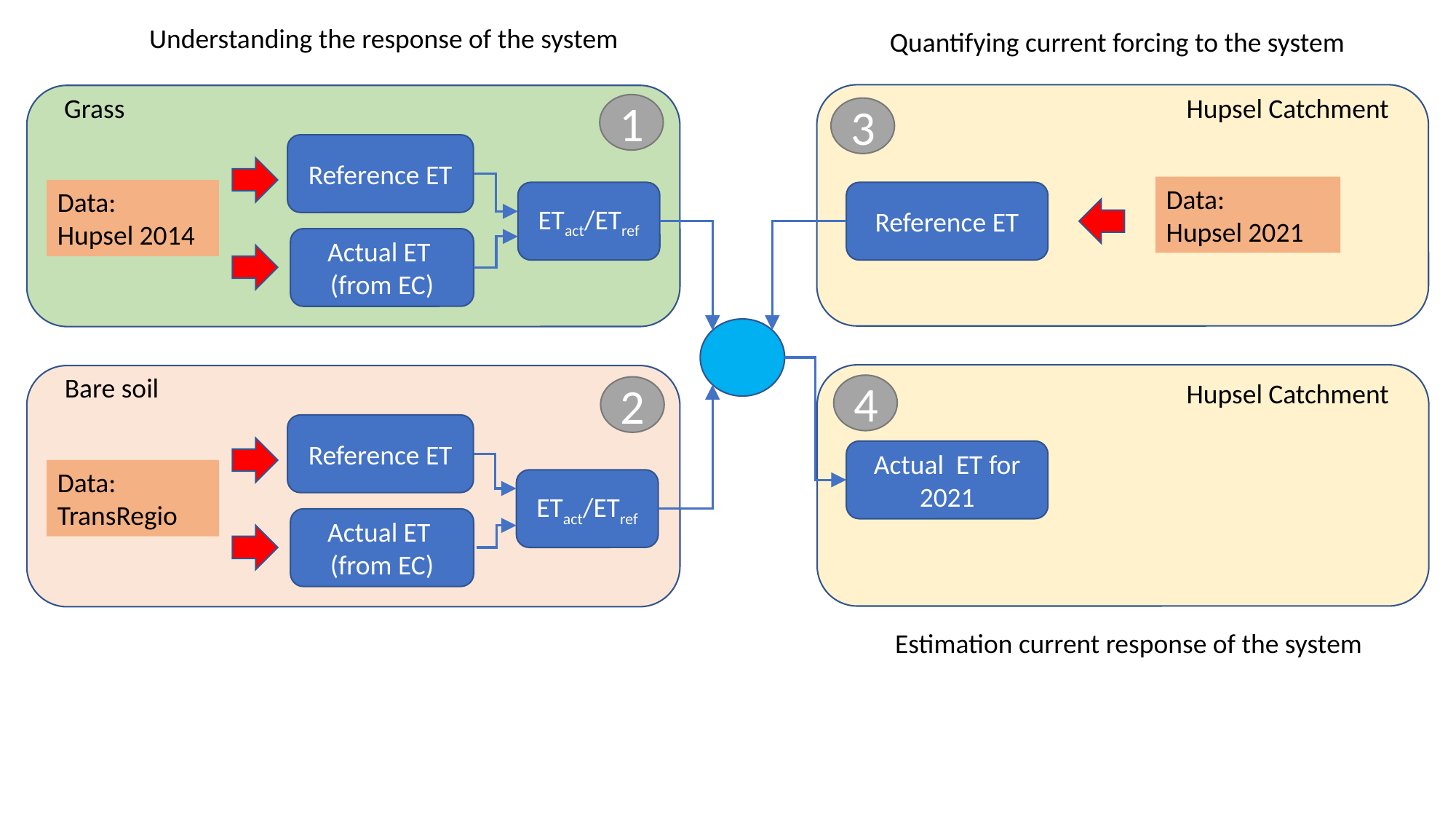

Understanding the response of the system
Quantifying current forcing to the system

Grass
Hupsel Catchment

1
3
Reference ET

Data:
Hupsel 2021
Data:
Hupsel 2014
ETact/ETref
Reference ET

Actual ET
(from EC)

Bare soil

Hupsel Catchment
4
2
Reference ET

Actual  ET for 2021
Data:
TransRegio
ETact/ETref
Actual ET
(from EC)

Estimation current response of the system